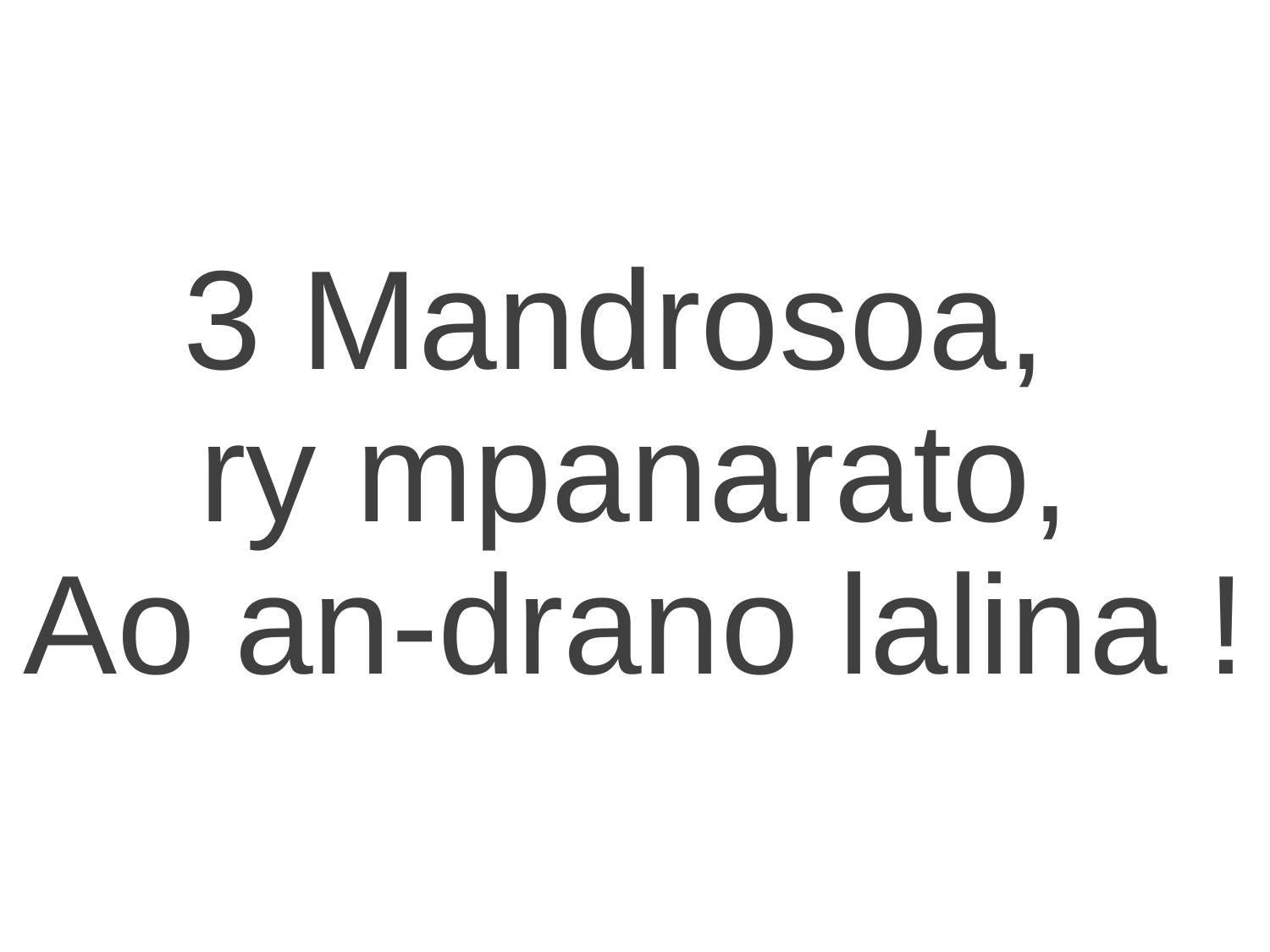

3 Mandrosoa,
ry mpanarato,
Ao an-drano lalina !